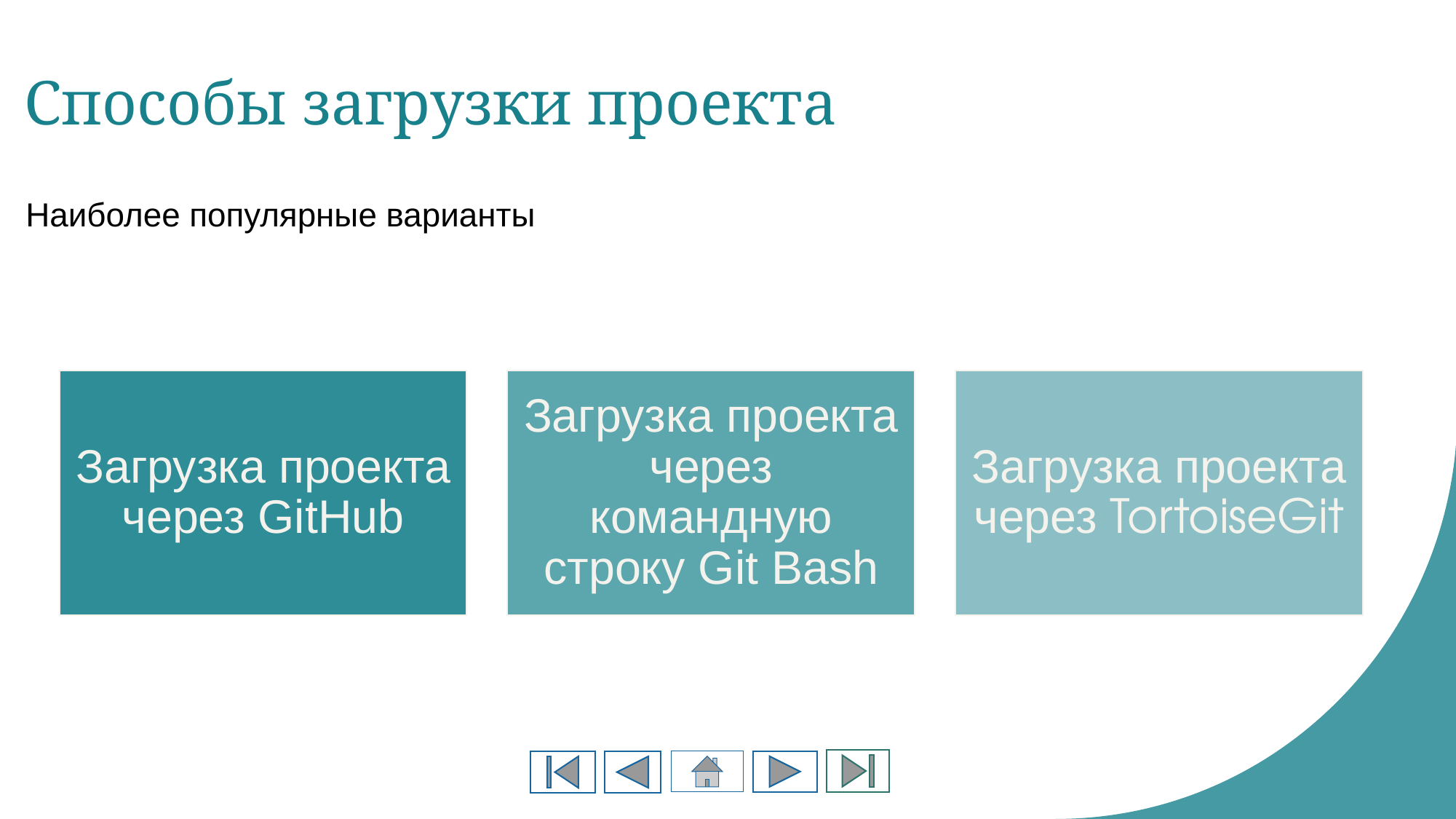

# Способы загрузки проекта
Наиболее популярные варианты
Загрузка проекта через GitHub
Загрузка проекта через командную строку Git Bash
Загрузка проекта через TortoiseGit